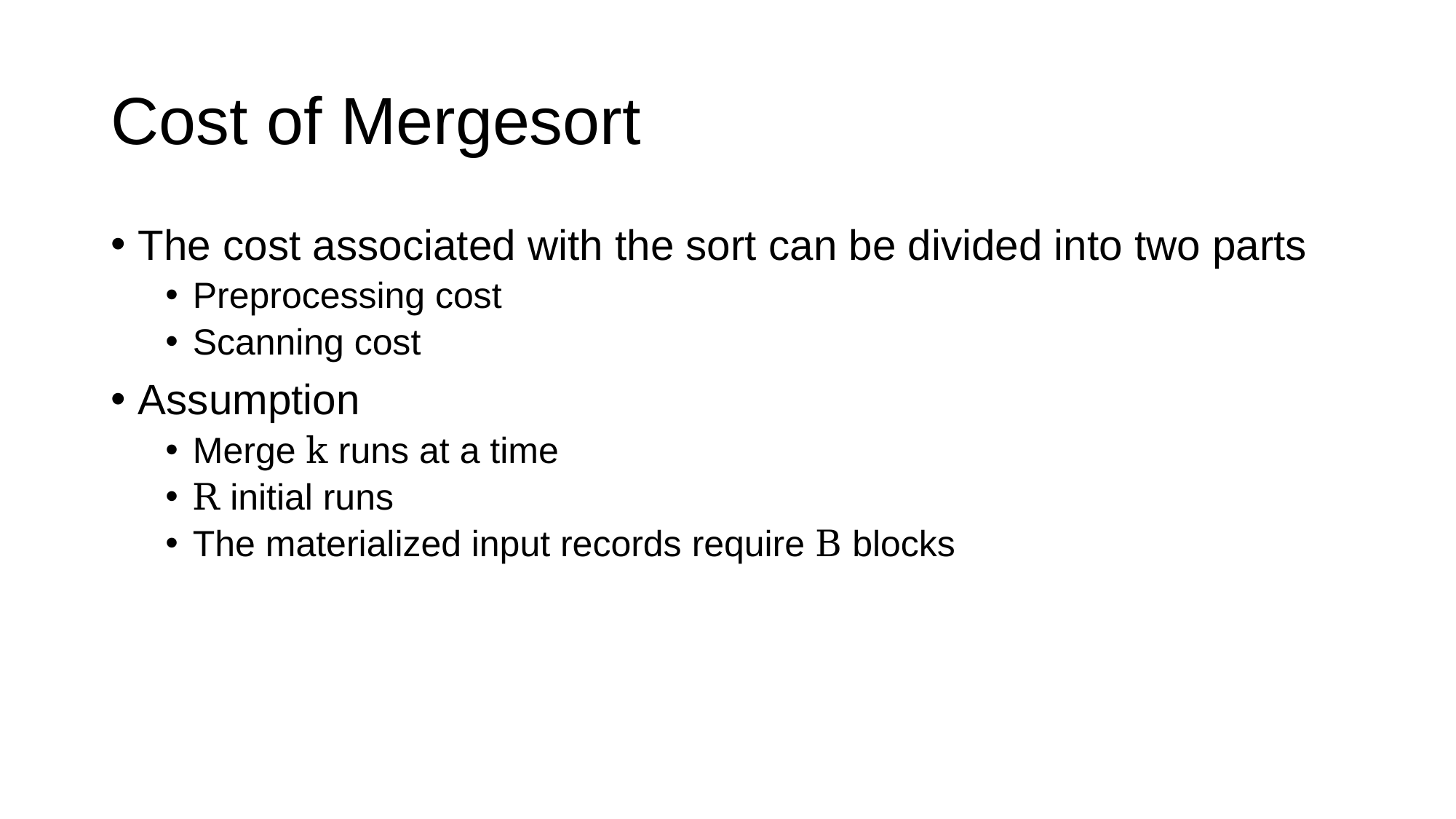

# Cost of Mergesort
The cost associated with the sort can be divided into two parts
Preprocessing cost
Scanning cost
Assumption
Merge k runs at a time
R initial runs
The materialized input records require B blocks